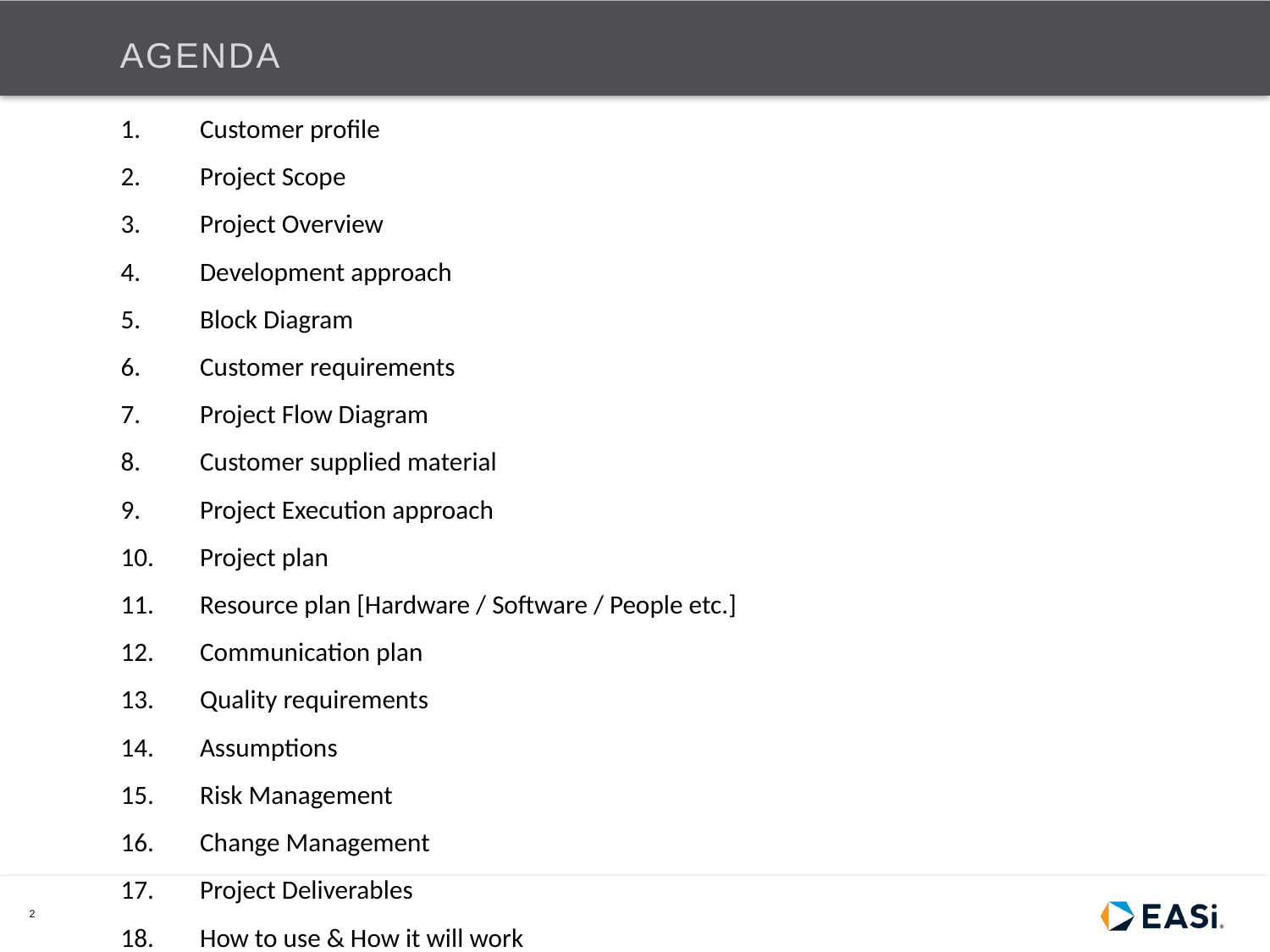

# AGENDA
Customer profile
Project Scope
Project Overview
Development approach
Block Diagram
Customer requirements
Project Flow Diagram
Customer supplied material
Project Execution approach
Project plan
Resource plan [Hardware / Software / People etc.]
Communication plan
Quality requirements
Assumptions
Risk Management
Change Management
Project Deliverables
How to use & How it will work

2